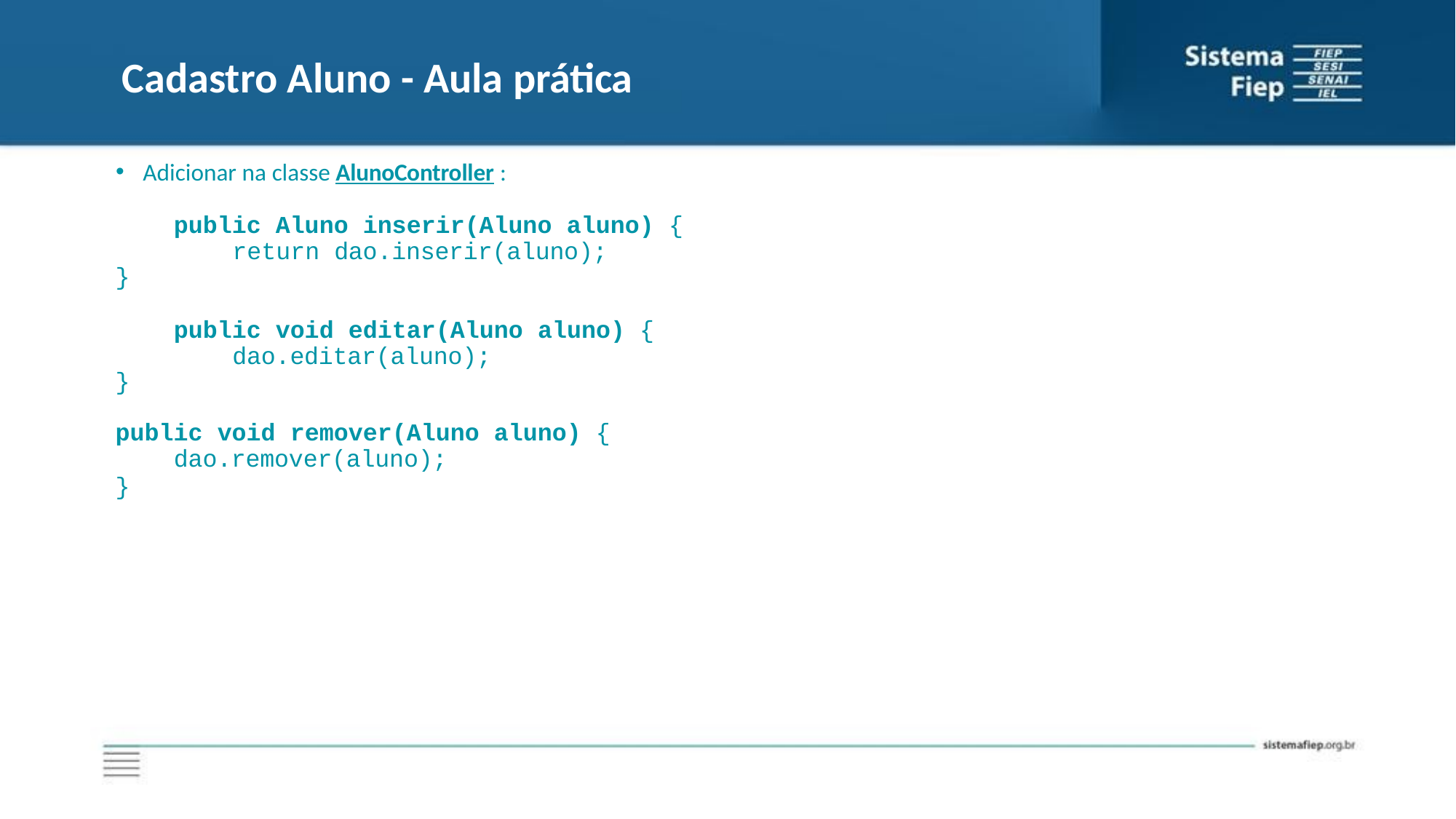

# Cadastro Aluno - Aula prática
Adicionar na classe AlunoController :
public Aluno inserir(Aluno aluno) { return dao.inserir(aluno);
}
public void editar(Aluno aluno) { dao.editar(aluno);
}
public void remover(Aluno aluno) {
dao.remover(aluno);
}